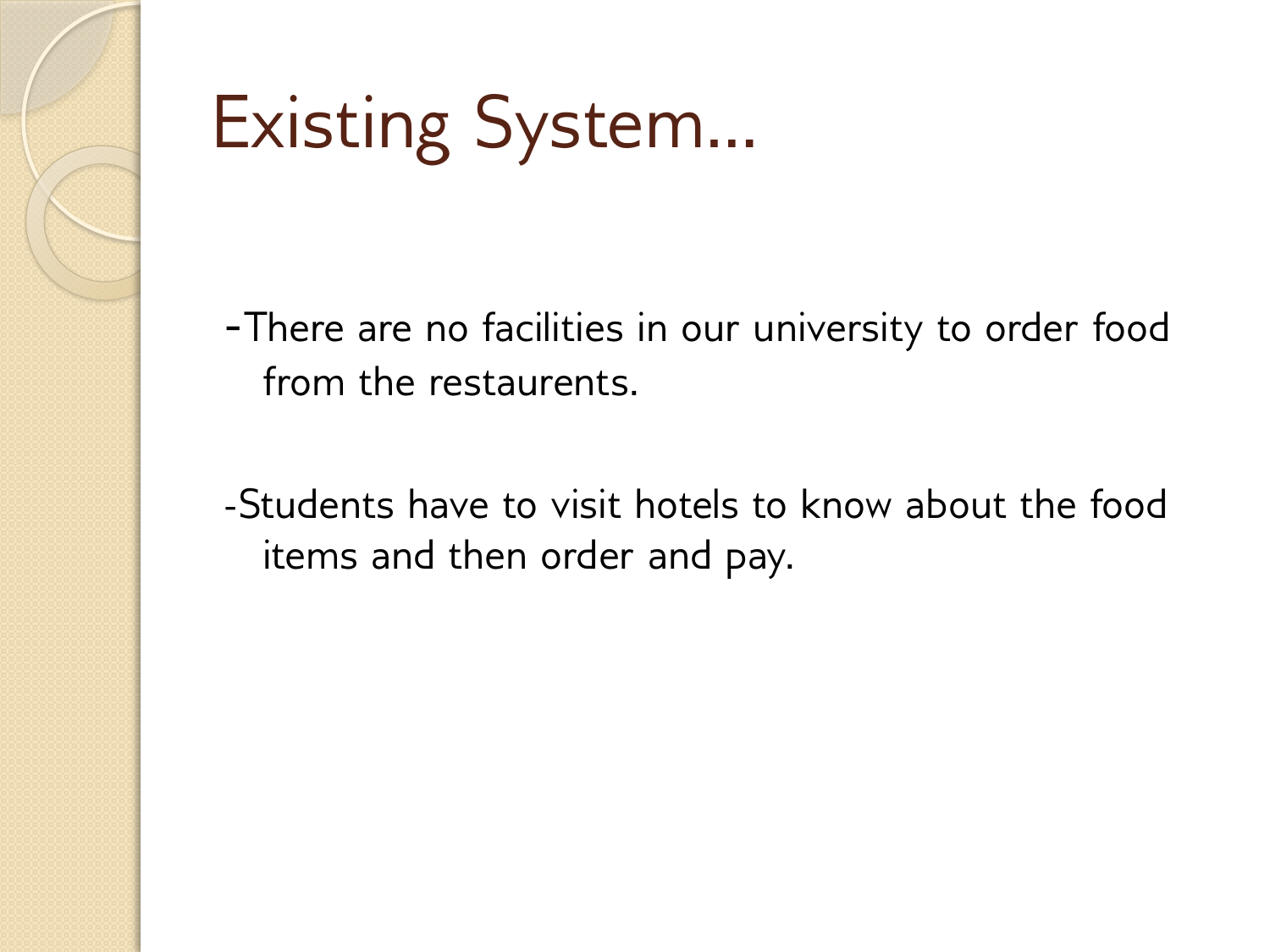

# Existing System…

-There are no facilities in our university to order food from the restaurents.

-Students have to visit hotels to know about the food items and then order and pay.